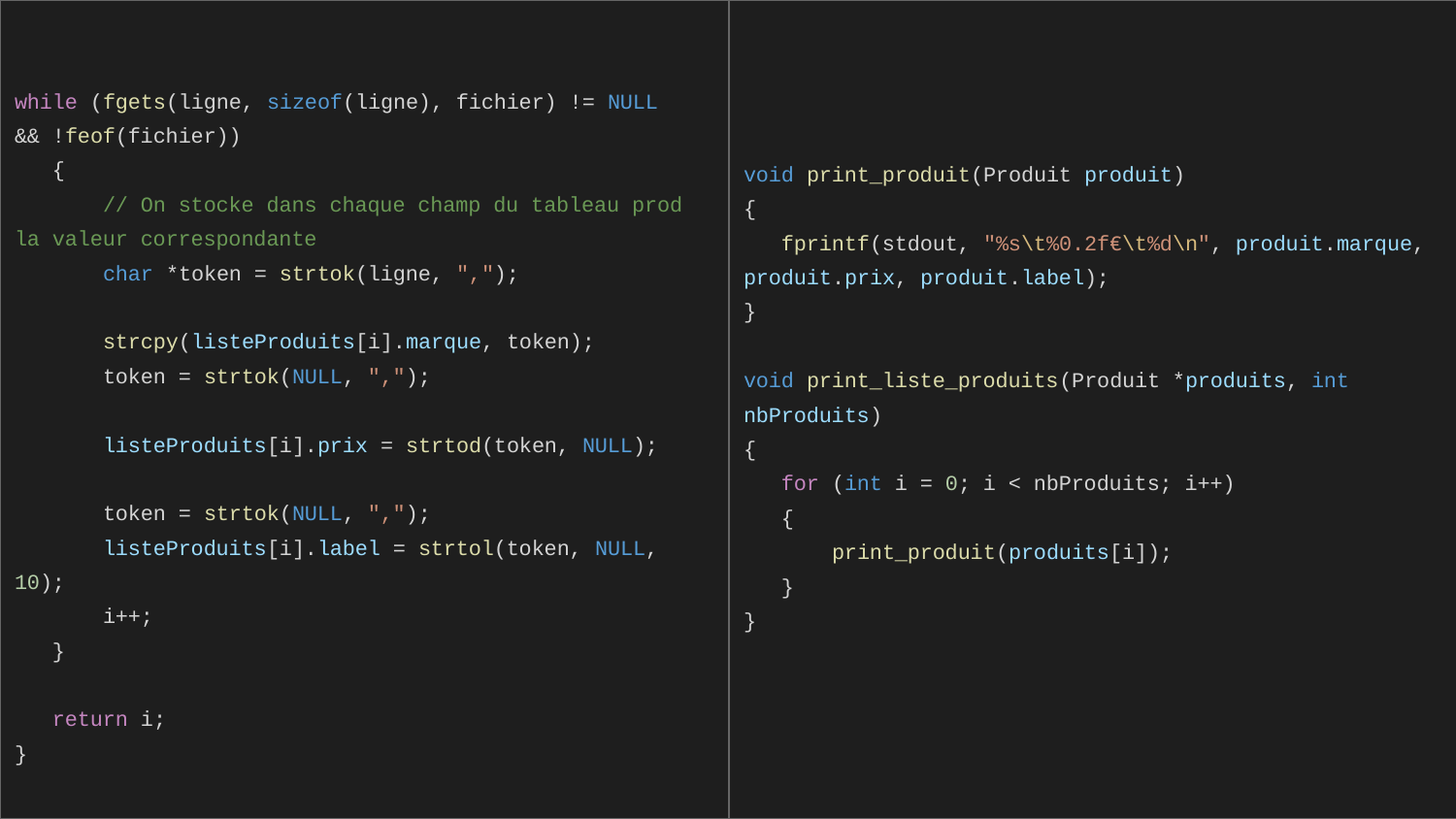

while (fgets(ligne, sizeof(ligne), fichier) != NULL && !feof(fichier))
   {
       // On stocke dans chaque champ du tableau prod la valeur correspondante
       char *token = strtok(ligne, ",");

       strcpy(listeProduits[i].marque, token);
       token = strtok(NULL, ",");

       listeProduits[i].prix = strtod(token, NULL);

       token = strtok(NULL, ",");
       listeProduits[i].label = strtol(token, NULL, 10);
       i++;
   }

   return i;
}

void print_produit(Produit produit)
{
   fprintf(stdout, "%s\t%0.2f€\t%d\n", produit.marque, produit.prix, produit.label);
}

void print_liste_produits(Produit *produits, int nbProduits)
{
   for (int i = 0; i < nbProduits; i++)
   {
       print_produit(produits[i]);
   }
}

# Ut
12